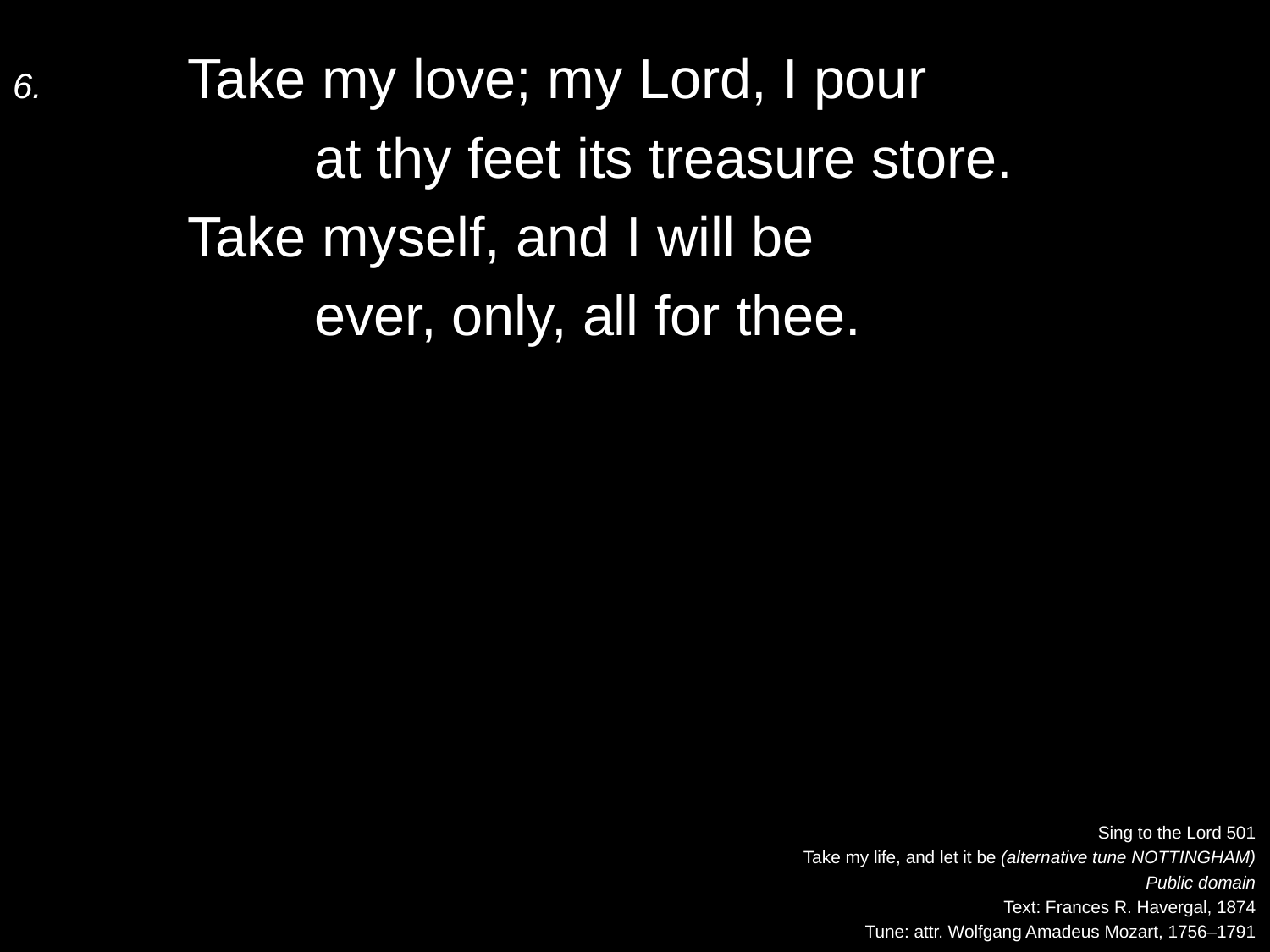

6.	Take my love; my Lord, I pour
		at thy feet its treasure store.
	Take myself, and I will be
		ever, only, all for thee.
Sing to the Lord 501
Take my life, and let it be (alternative tune NOTTINGHAM)
Public domain
Text: Frances R. Havergal, 1874
Tune: attr. Wolfgang Amadeus Mozart, 1756–1791